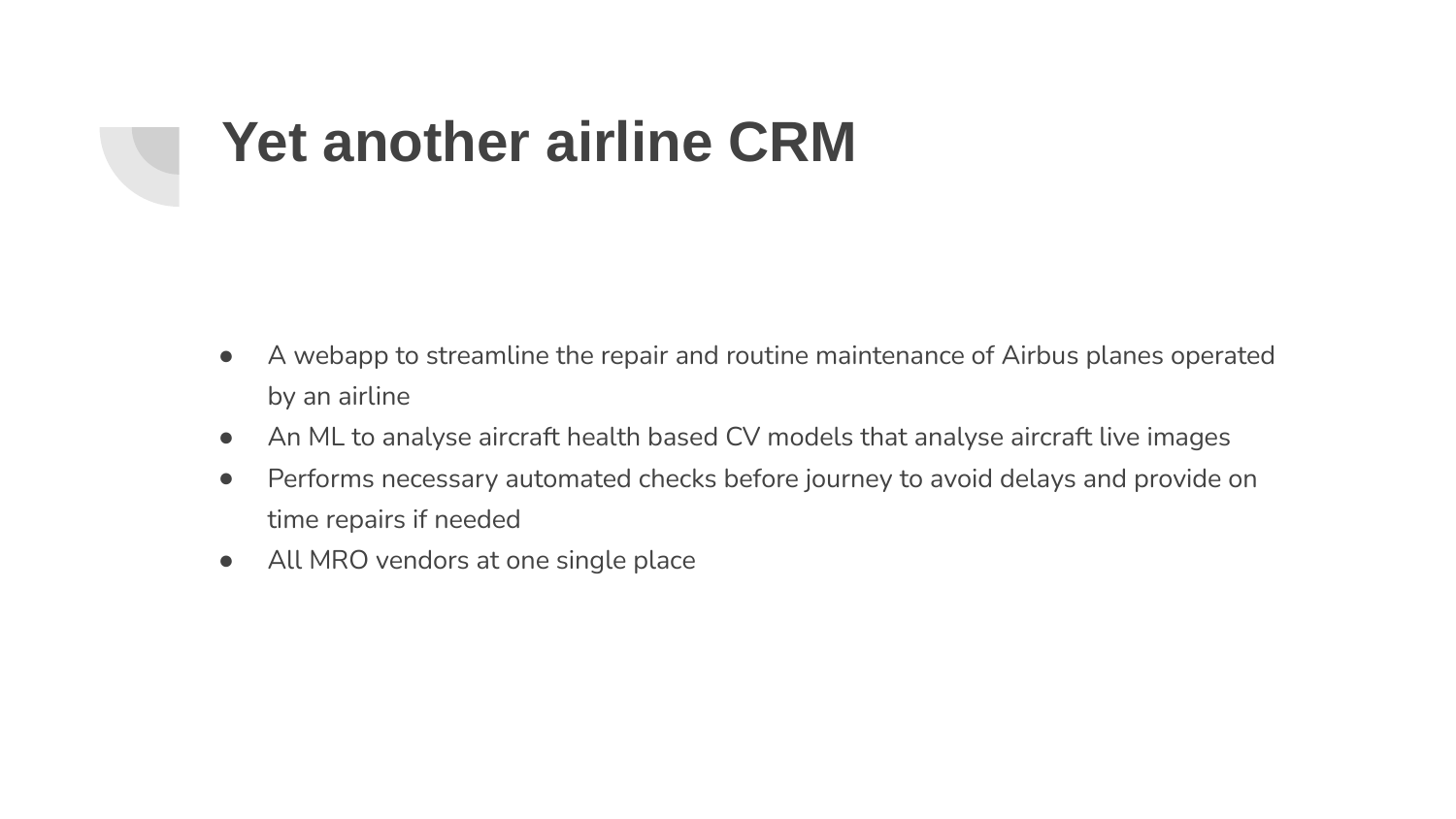

# Yet another airline CRM
A webapp to streamline the repair and routine maintenance of Airbus planes operated by an airline
An ML to analyse aircraft health based CV models that analyse aircraft live images
Performs necessary automated checks before journey to avoid delays and provide on time repairs if needed
All MRO vendors at one single place